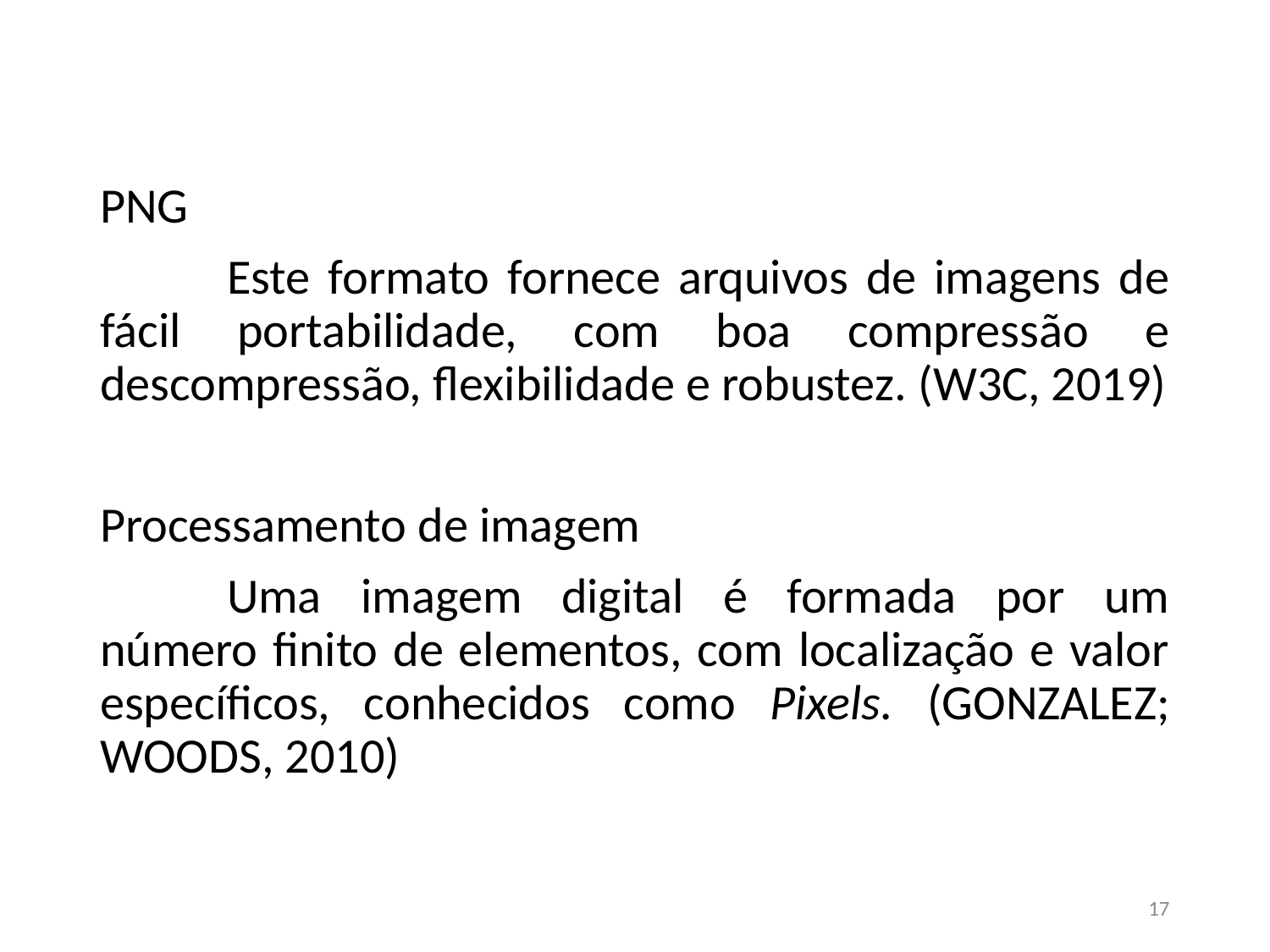

PNG
	Este formato fornece arquivos de imagens de fácil portabilidade, com boa compressão e descompressão, flexibilidade e robustez. (W3C, 2019)

Processamento de imagem
	Uma imagem digital é formada por um número finito de elementos, com localização e valor específicos, conhecidos como Pixels. (GONZALEZ; WOODS, 2010)

17